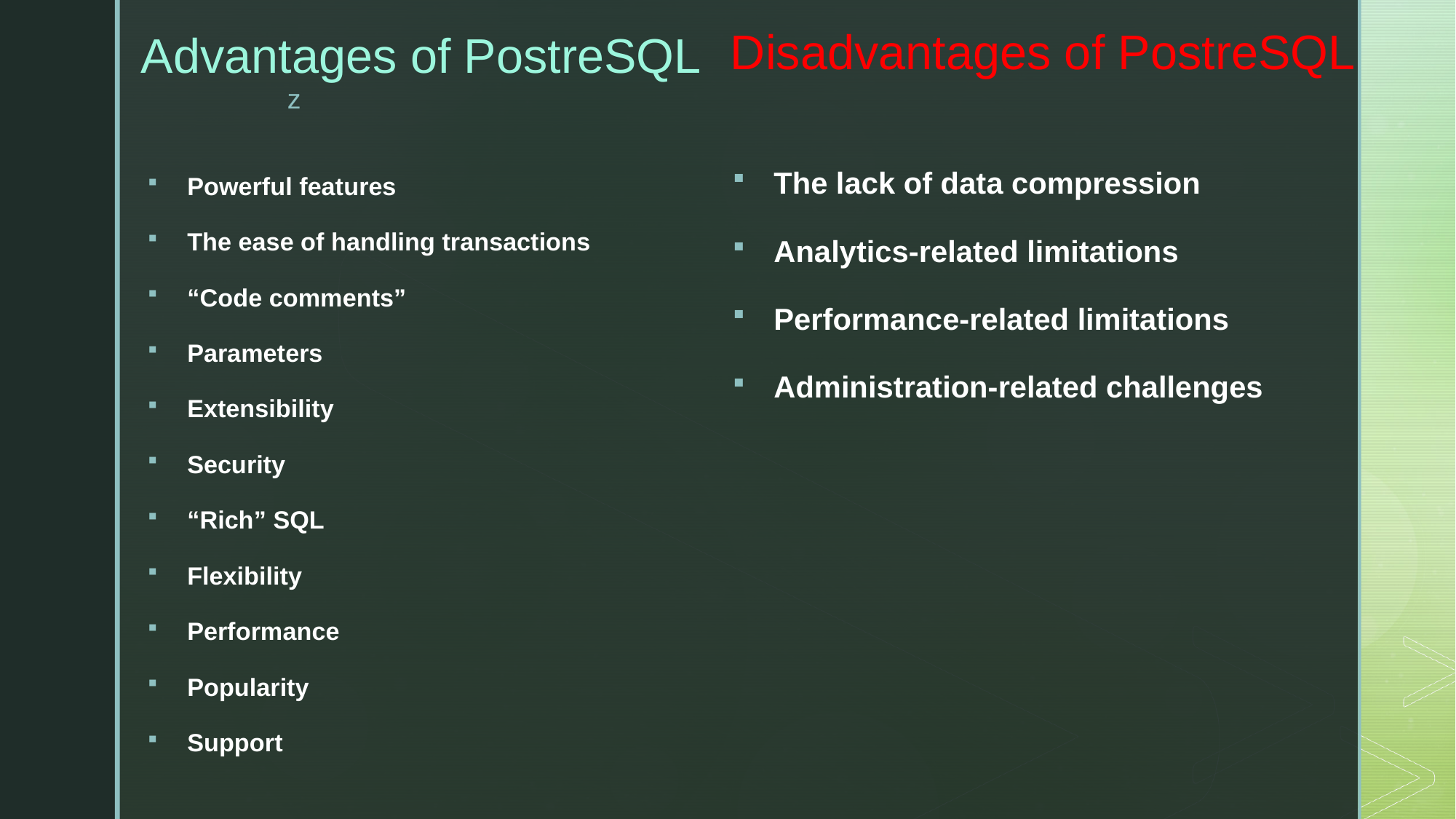

Disadvantages of PostreSQL

# Advantages of PostreSQL

The lack of data compression
Analytics-related limitations
Performance-related limitations
Administration-related challenges

Powerful features
The ease of handling transactions
“Code comments”
Parameters
Extensibility
Security
“Rich” SQL
Flexibility
Performance
Popularity
Support